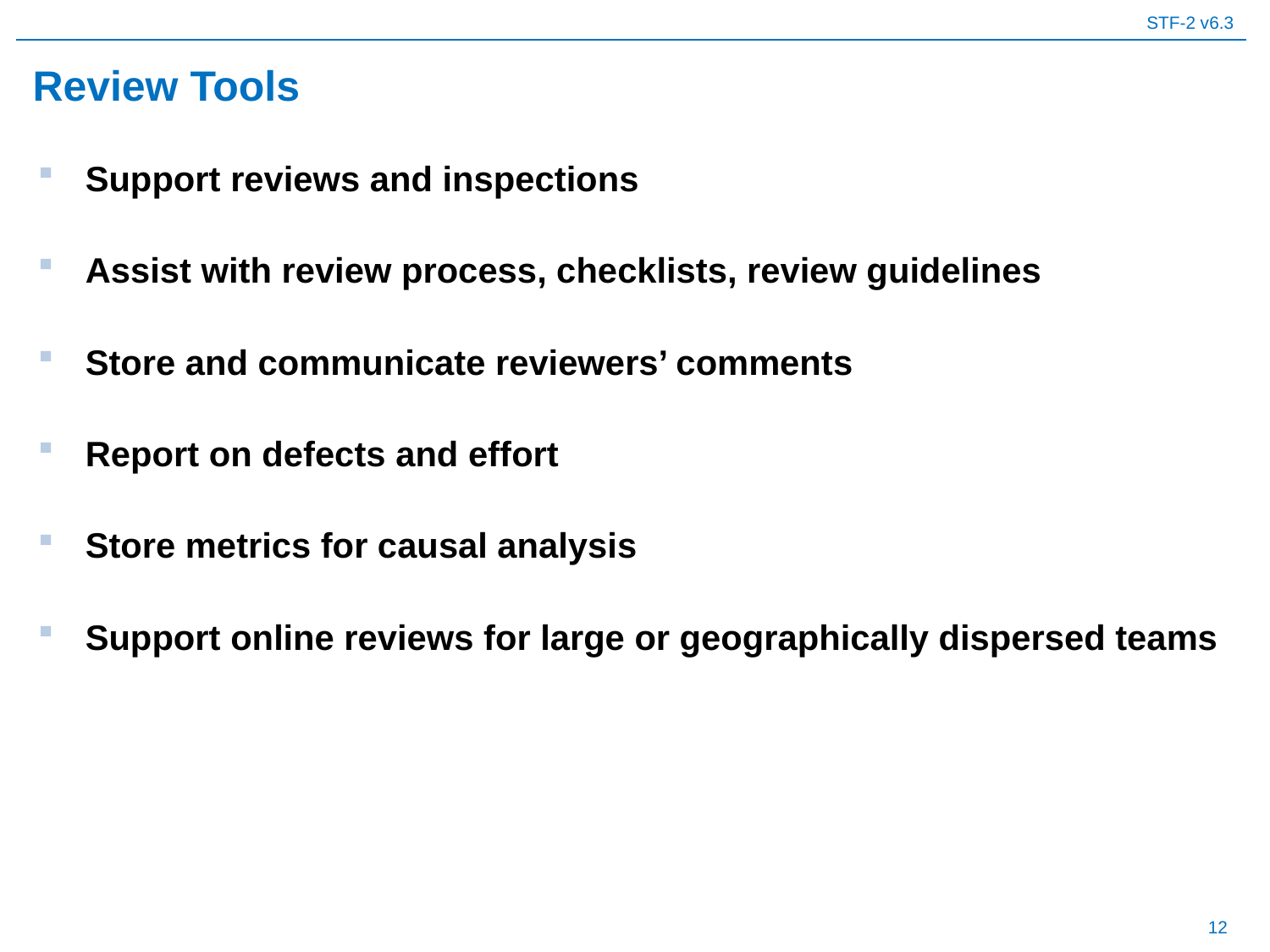

# Review Tools
Support reviews and inspections
Assist with review process, checklists, review guidelines
Store and communicate reviewers’ comments
Report on defects and effort
Store metrics for causal analysis
Support online reviews for large or geographically dispersed teams